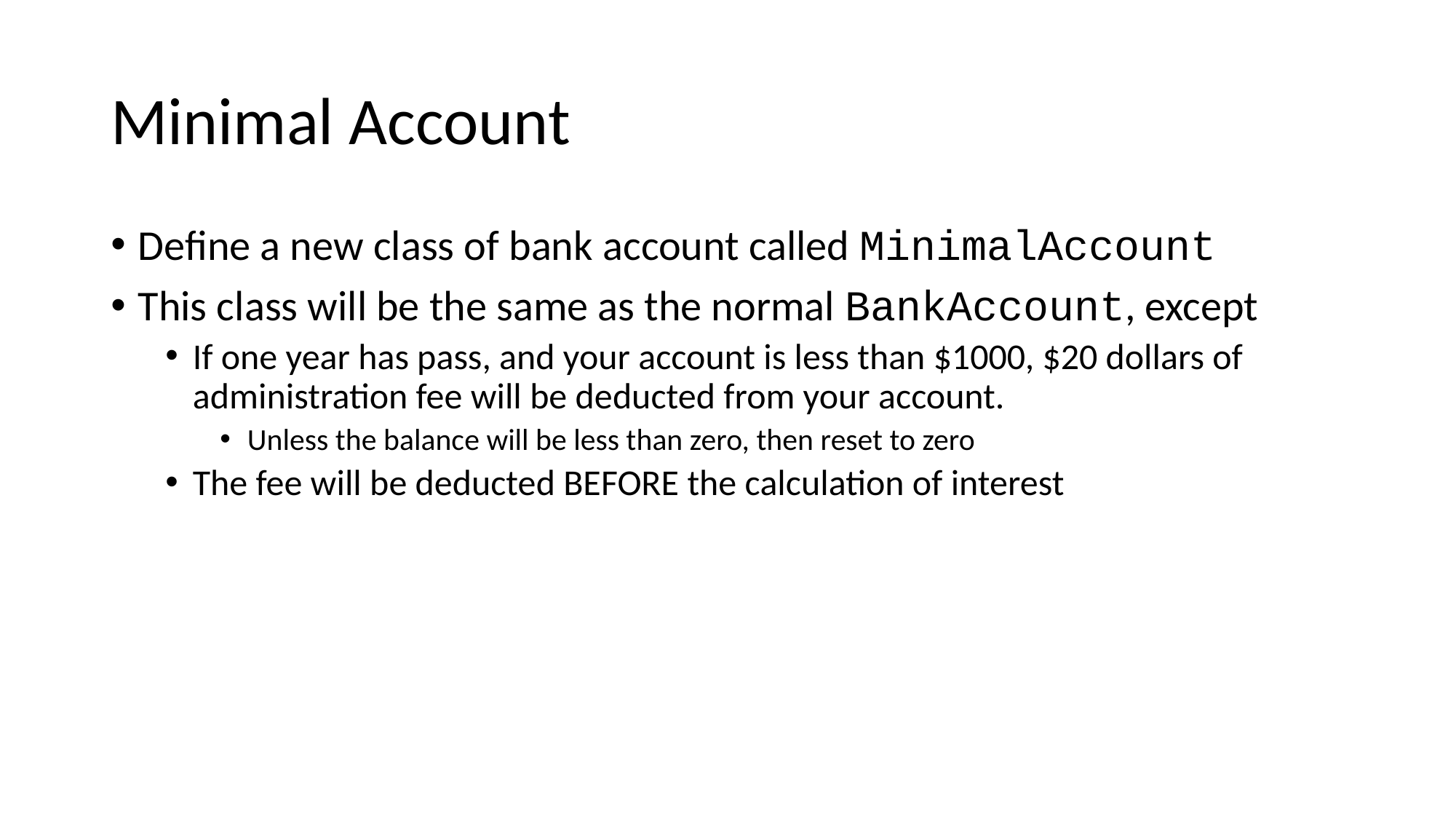

# Minimal Account
Define a new class of bank account called MinimalAccount
This class will be the same as the normal BankAccount, except
If one year has pass, and your account is less than $1000, $20 dollars of administration fee will be deducted from your account.
Unless the balance will be less than zero, then reset to zero
The fee will be deducted BEFORE the calculation of interest